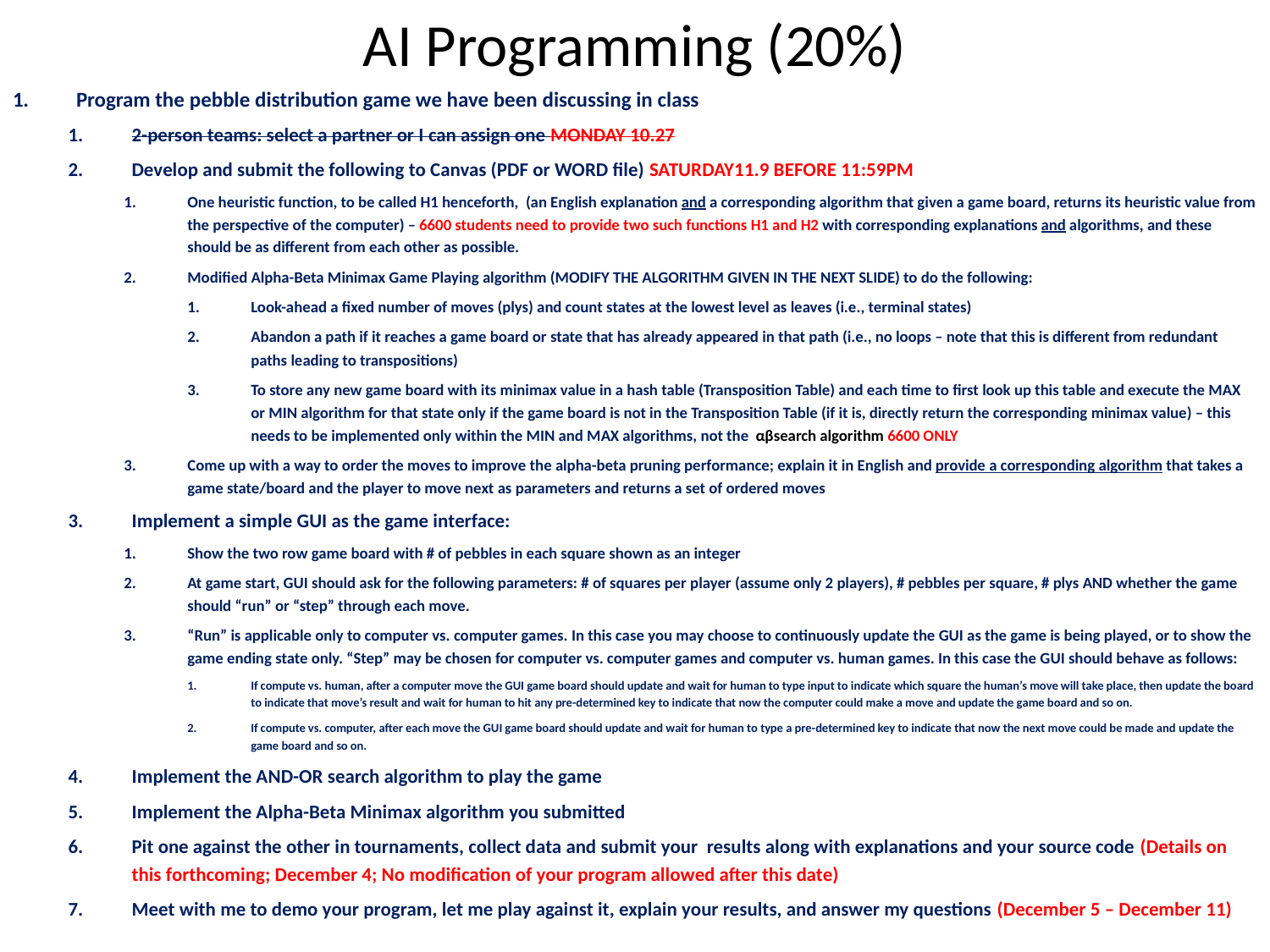

# AI Programming (20%)
Program the pebble distribution game we have been discussing in class
2-person teams: select a partner or I can assign one MONDAY 10.27
Develop and submit the following to Canvas (PDF or WORD file) SATURDAY11.9 BEFORE 11:59PM
One heuristic function, to be called H1 henceforth,  (an English explanation and a corresponding algorithm that given a game board, returns its heuristic value from the perspective of the computer) – 6600 students need to provide two such functions H1 and H2 with corresponding explanations and algorithms, and these should be as different from each other as possible.
Modified Alpha-Beta Minimax Game Playing algorithm (MODIFY THE ALGORITHM GIVEN IN THE NEXT SLIDE) to do the following:
Look-ahead a fixed number of moves (plys) and count states at the lowest level as leaves (i.e., terminal states)
Abandon a path if it reaches a game board or state that has already appeared in that path (i.e., no loops – note that this is different from redundant paths leading to transpositions)
To store any new game board with its minimax value in a hash table (Transposition Table) and each time to first look up this table and execute the MAX or MIN algorithm for that state only if the game board is not in the Transposition Table (if it is, directly return the corresponding minimax value) – this needs to be implemented only within the MIN and MAX algorithms, not the  αβsearch algorithm 6600 ONLY
Come up with a way to order the moves to improve the alpha-beta pruning performance; explain it in English and provide a corresponding algorithm that takes a game state/board and the player to move next as parameters and returns a set of ordered moves
Implement a simple GUI as the game interface:
Show the two row game board with # of pebbles in each square shown as an integer
At game start, GUI should ask for the following parameters: # of squares per player (assume only 2 players), # pebbles per square, # plys AND whether the game should “run” or “step” through each move.
“Run” is applicable only to computer vs. computer games. In this case you may choose to continuously update the GUI as the game is being played, or to show the game ending state only. “Step” may be chosen for computer vs. computer games and computer vs. human games. In this case the GUI should behave as follows:
If compute vs. human, after a computer move the GUI game board should update and wait for human to type input to indicate which square the human’s move will take place, then update the board to indicate that move’s result and wait for human to hit any pre-determined key to indicate that now the computer could make a move and update the game board and so on.
If compute vs. computer, after each move the GUI game board should update and wait for human to type a pre-determined key to indicate that now the next move could be made and update the game board and so on.
Implement the AND-OR search algorithm to play the game
Implement the Alpha-Beta Minimax algorithm you submitted
Pit one against the other in tournaments, collect data and submit your  results along with explanations and your source code (Details on this forthcoming; December 4; No modification of your program allowed after this date)
Meet with me to demo your program, let me play against it, explain your results, and answer my questions (December 5 – December 11)